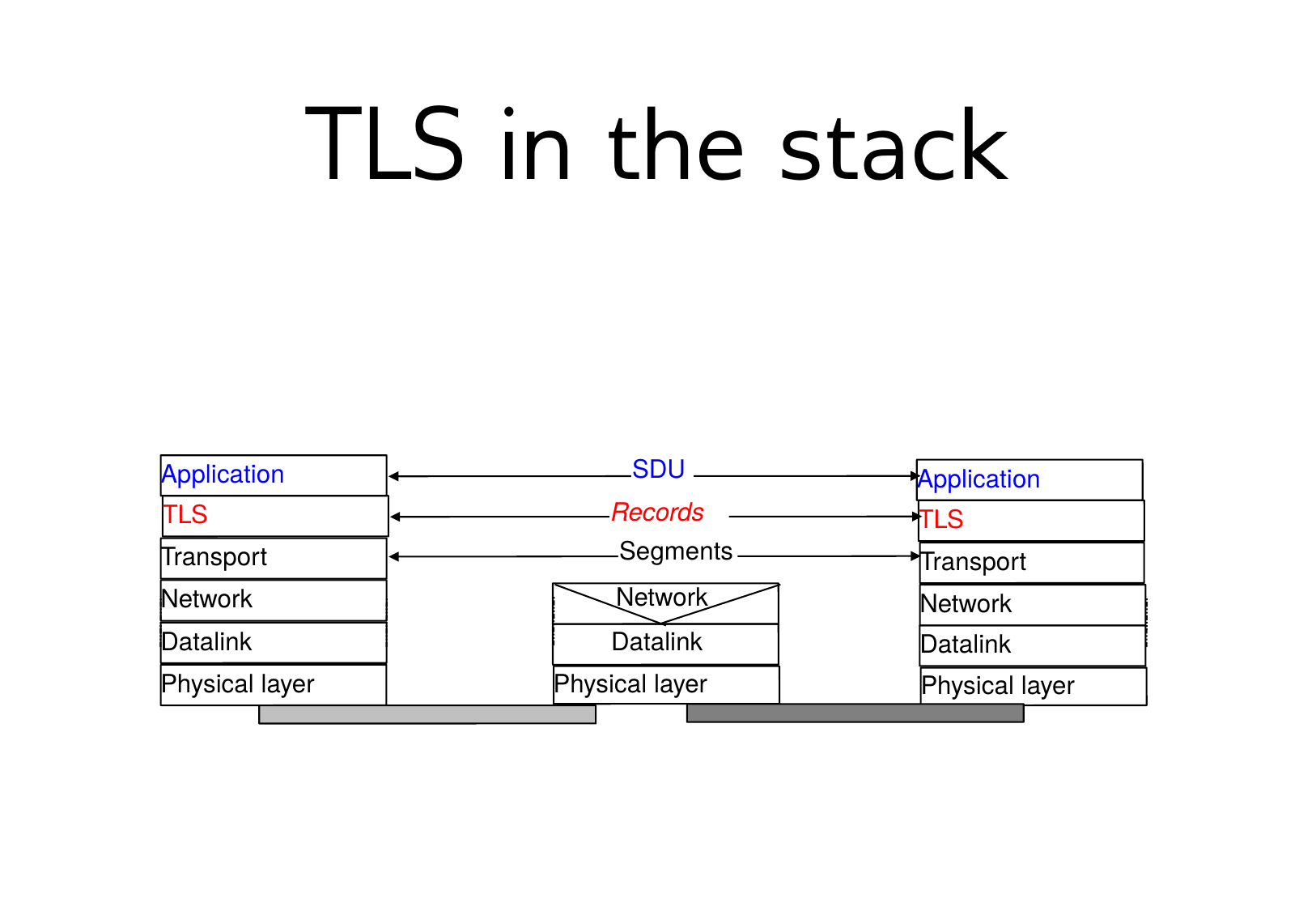

# TLS in the stack

Application

SDU

Application

TLS

TLS

Records

Transport

Segments

Transport

Network

Network

Network

Datalink

Datalink

Datalink

Physical layer

Physical layer

Physical layer